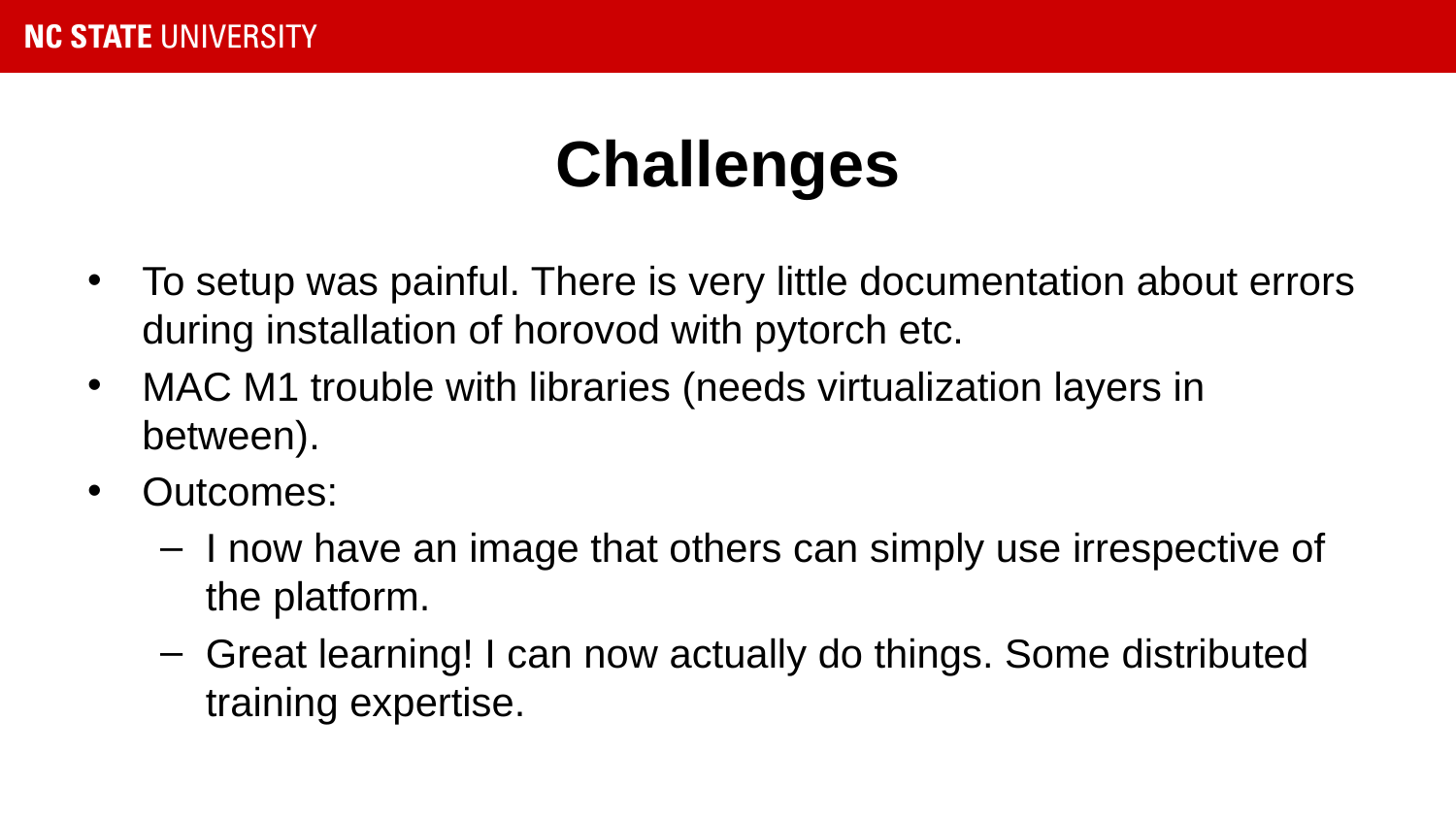

# Challenges
To setup was painful. There is very little documentation about errors during installation of horovod with pytorch etc.
MAC M1 trouble with libraries (needs virtualization layers in between).
Outcomes:
I now have an image that others can simply use irrespective of the platform.
Great learning! I can now actually do things. Some distributed training expertise.